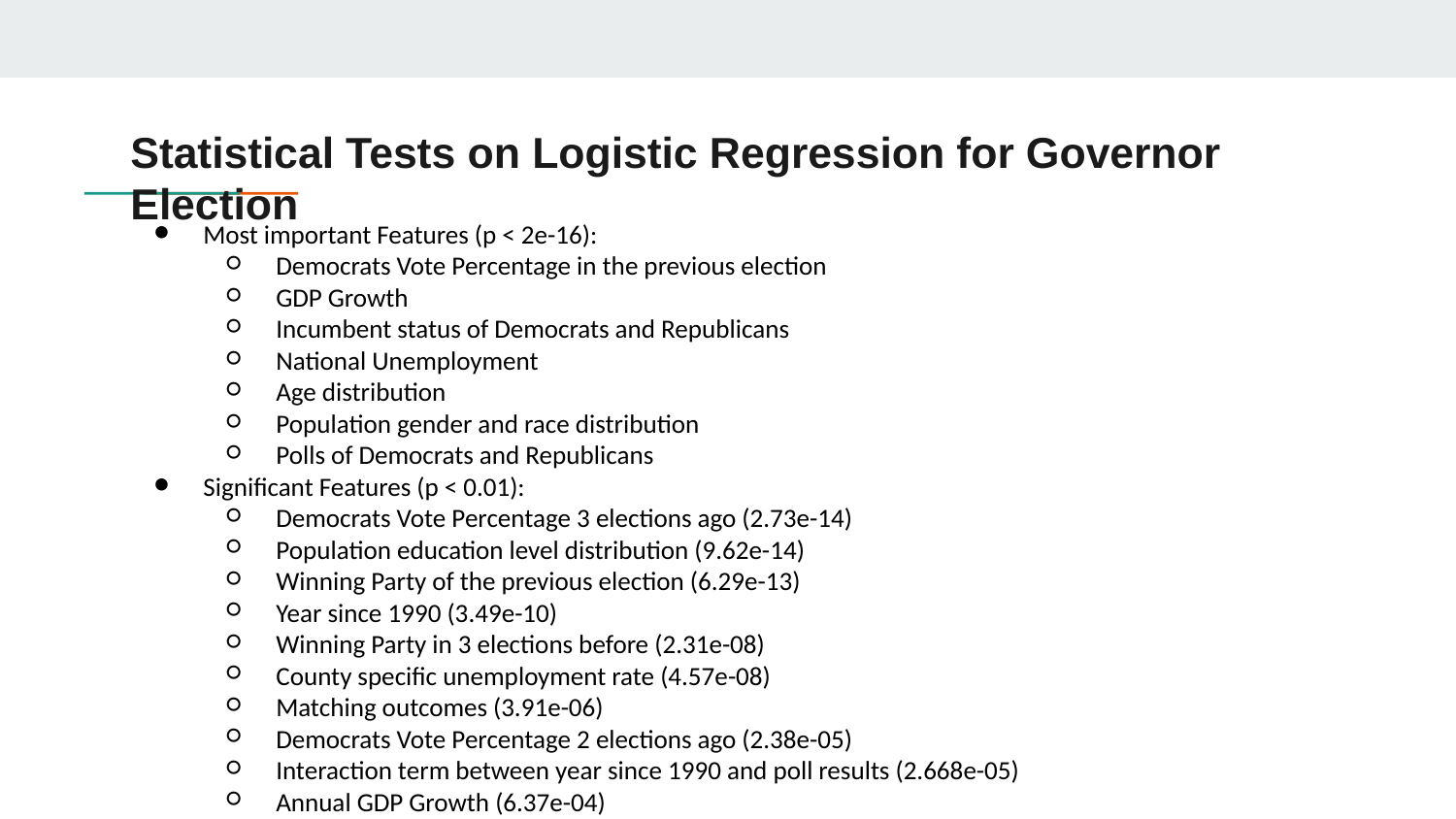

# Statistical Tests on Logistic Regression for Governor Election
Most important Features (p < 2e-16):
Democrats Vote Percentage in the previous election
GDP Growth
Incumbent status of Democrats and Republicans
National Unemployment
Age distribution
Population gender and race distribution
Polls of Democrats and Republicans
Significant Features (p < 0.01):
Democrats Vote Percentage 3 elections ago (2.73e-14)
Population education level distribution (9.62e-14)
Winning Party of the previous election (6.29e-13)
Year since 1990 (3.49e-10)
Winning Party in 3 elections before (2.31e-08)
County specific unemployment rate (4.57e-08)
Matching outcomes (3.91e-06)
Democrats Vote Percentage 2 elections ago (2.38e-05)
Interaction term between year since 1990 and poll results (2.668e-05)
Annual GDP Growth (6.37e-04)